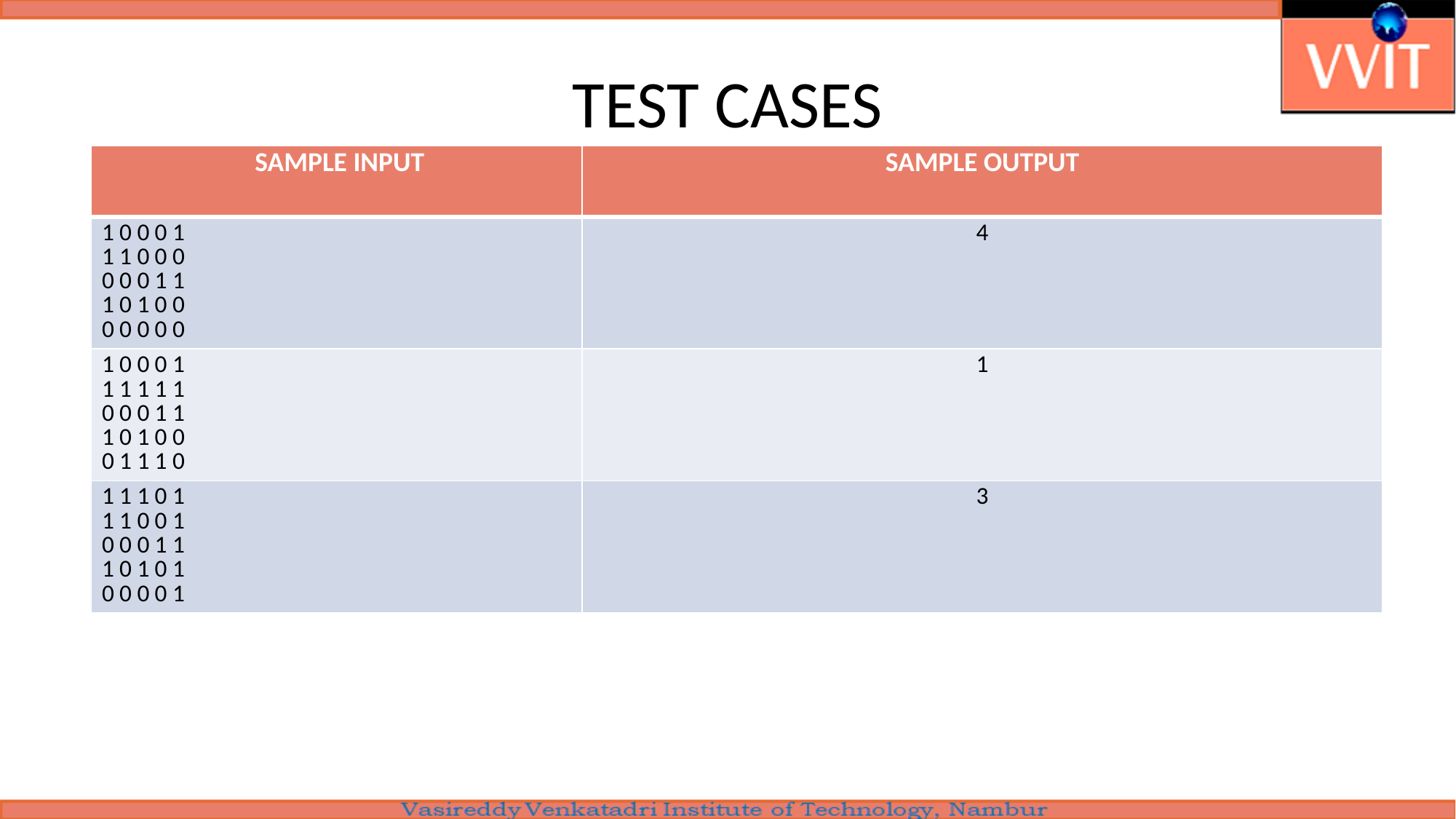

TEST CASES
| SAMPLE INPUT | SAMPLE OUTPUT |
| --- | --- |
| 1 0 0 0 1 1 1 0 0 0 0 0 0 1 1 1 0 1 0 0 0 0 0 0 0 | 4 |
| 1 0 0 0 1 1 1 1 1 1 0 0 0 1 1 1 0 1 0 0 0 1 1 1 0 | 1 |
| 1 1 1 0 1 1 1 0 0 1 0 0 0 1 1 1 0 1 0 1 0 0 0 0 1 | 3 |